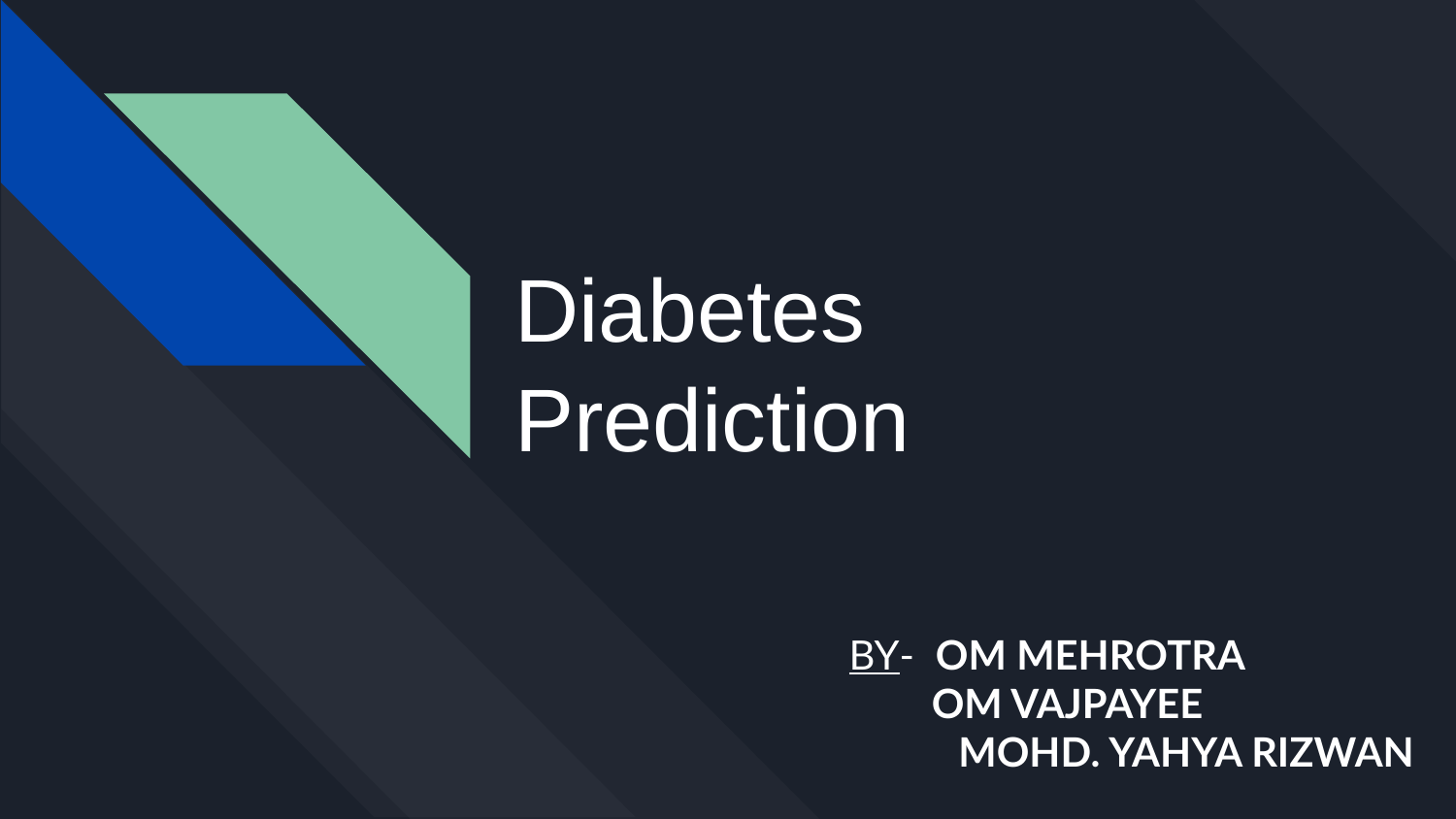

# Diabetes Prediction
BY-  OM MEHROTRA
 OM VAJPAYEE
           MOHD. YAHYA RIZWAN